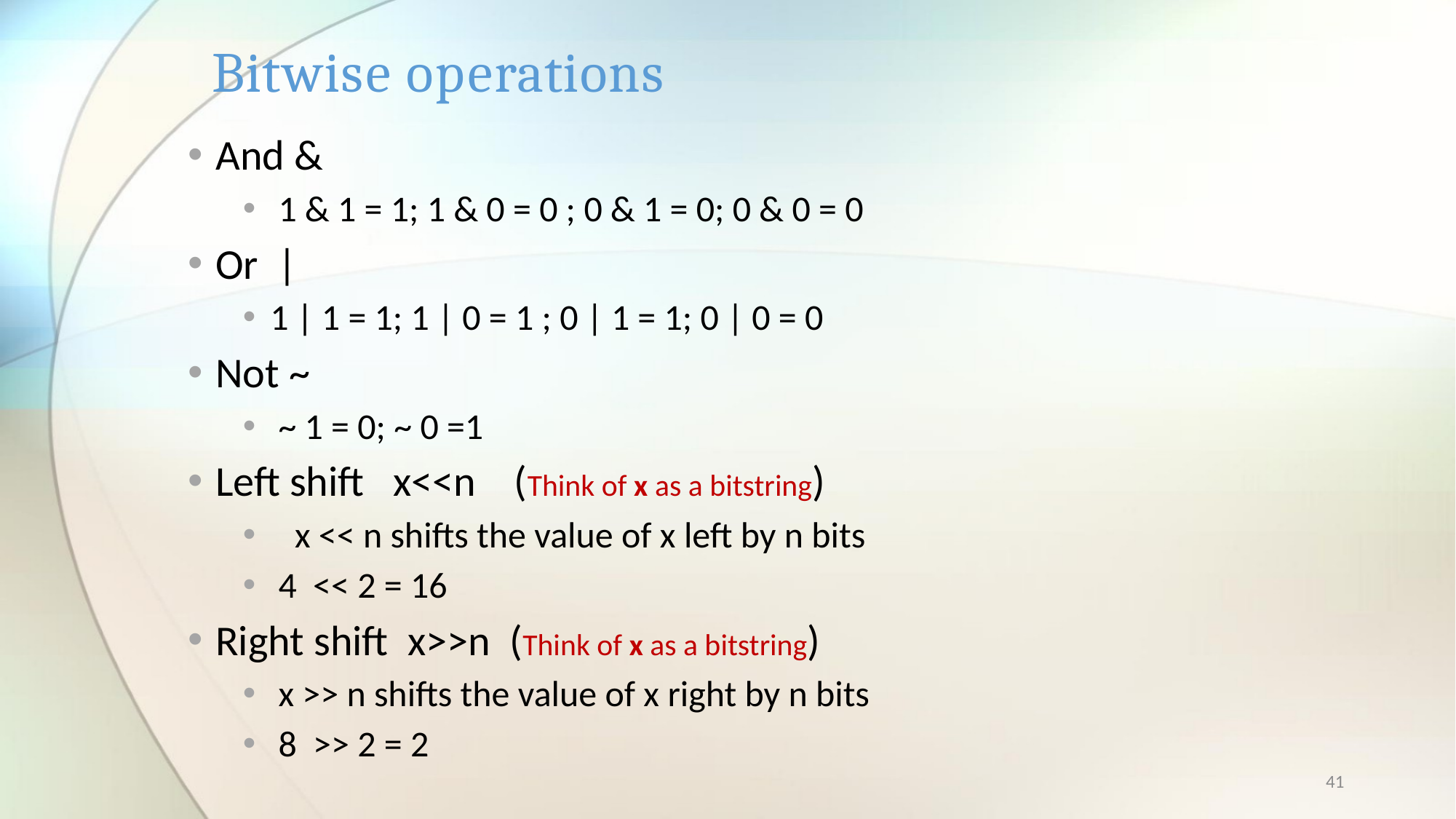

# Bitwise operations
And &
 1 & 1 = 1; 1 & 0 = 0 ; 0 & 1 = 0; 0 & 0 = 0
Or  |
1 | 1 = 1; 1 | 0 = 1 ; 0 | 1 = 1; 0 | 0 = 0
Not ~
 ~ 1 = 0; ~ 0 =1
Left shift   x<<n    (Think of x as a bitstring)
   x << n shifts the value of x left by n bits
 4  << 2 = 16
Right shift  x>>n  (Think of x as a bitstring)
 x >> n shifts the value of x right by n bits
 8  >> 2 = 2

41